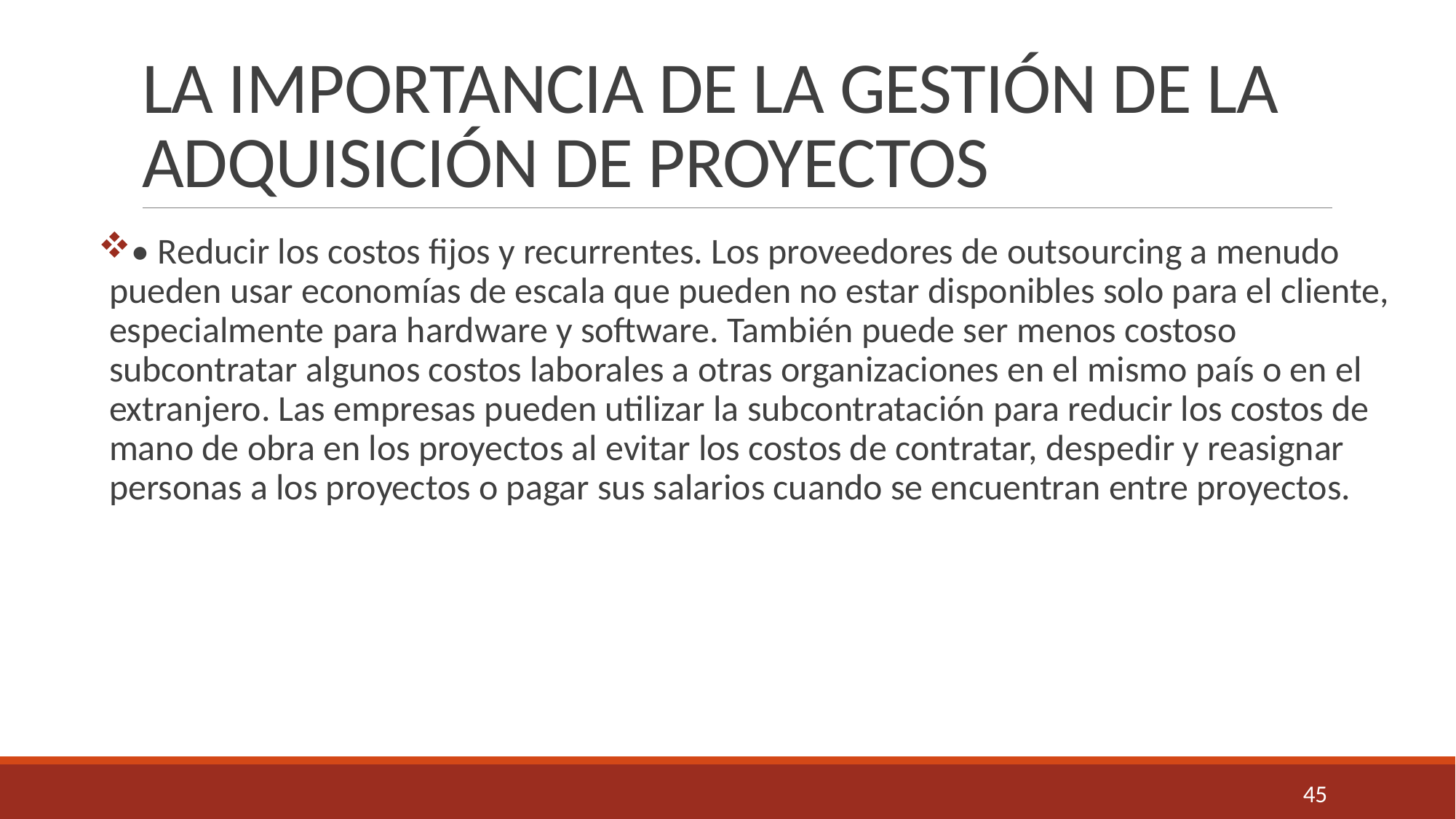

# LA IMPORTANCIA DE LA GESTIÓN DE LA ADQUISICIÓN DE PROYECTOS
• Reducir los costos fijos y recurrentes. Los proveedores de outsourcing a menudo pueden usar economías de escala que pueden no estar disponibles solo para el cliente, especialmente para hardware y software. También puede ser menos costoso subcontratar algunos costos laborales a otras organizaciones en el mismo país o en el extranjero. Las empresas pueden utilizar la subcontratación para reducir los costos de mano de obra en los proyectos al evitar los costos de contratar, despedir y reasignar personas a los proyectos o pagar sus salarios cuando se encuentran entre proyectos.
45